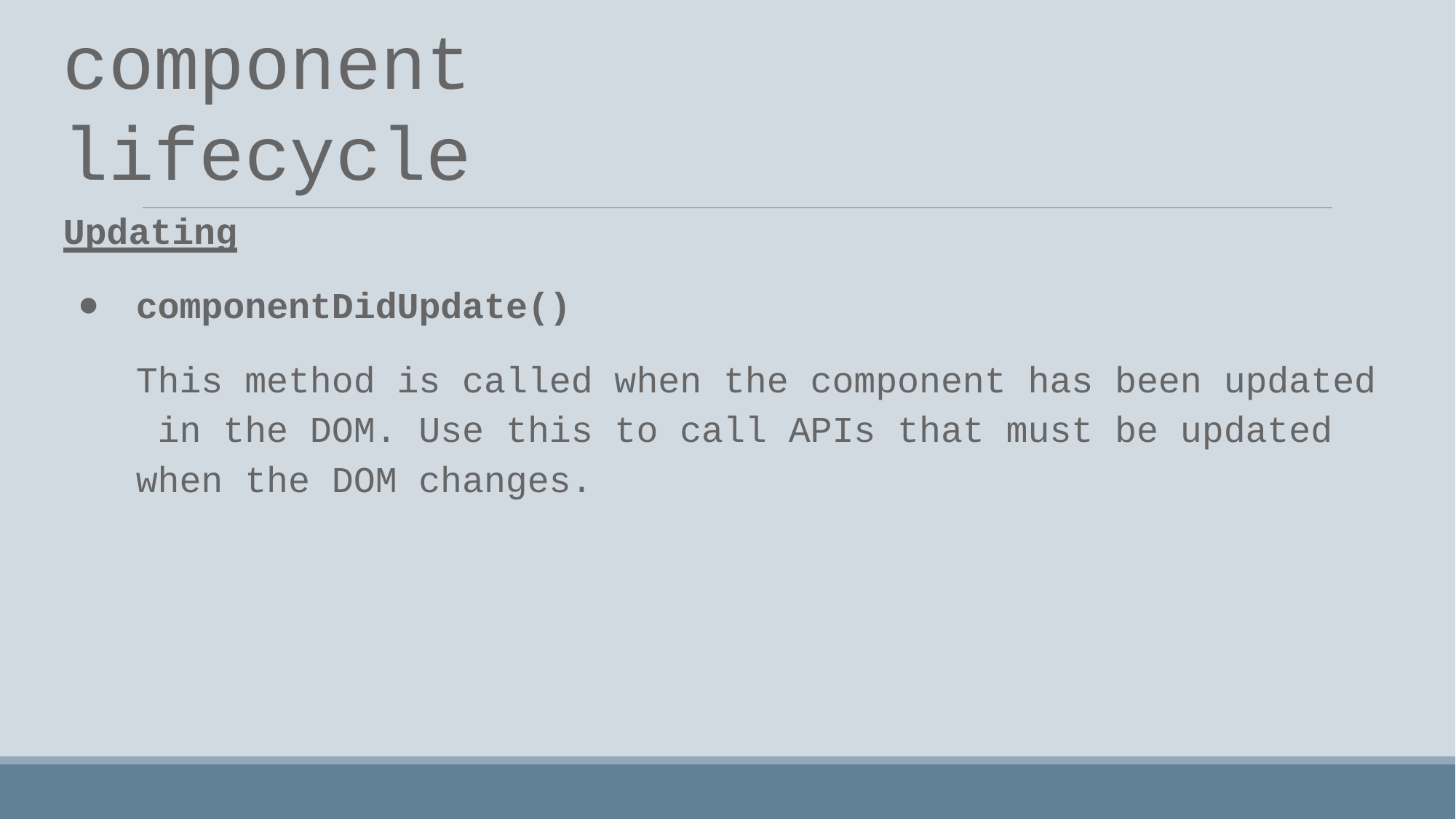

# component lifecycle
Updating
componentDidUpdate()
This method is called when the component has been updated  in the DOM. Use this to call APIs that must be updated  when the DOM changes.